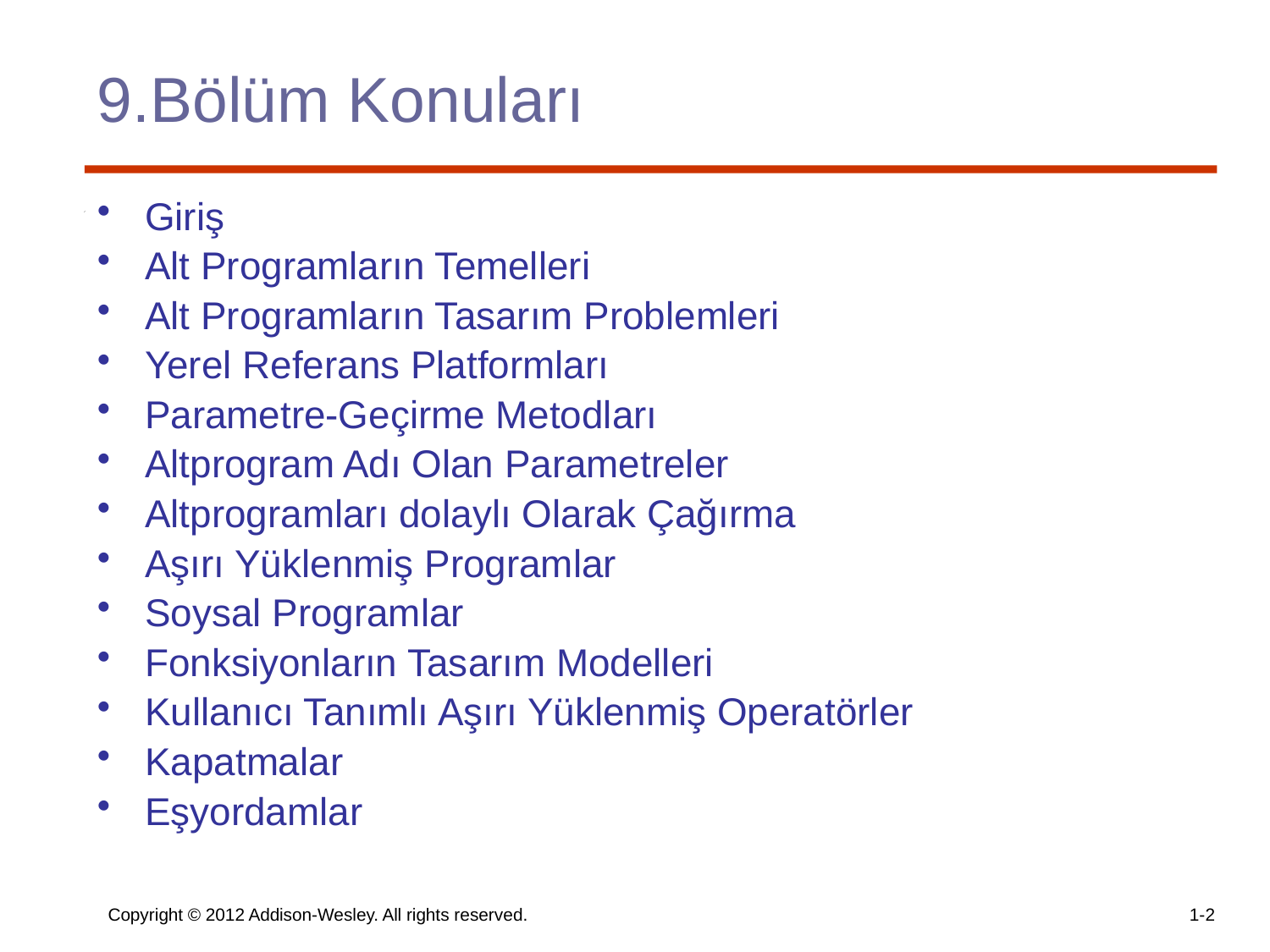

# 9.Bölüm Konuları
Giriş
Alt Programların Temelleri
Alt Programların Tasarım Problemleri
Yerel Referans Platformları
Parametre-Geçirme Metodları
Altprogram Adı Olan Parametreler
Altprogramları dolaylı Olarak Çağırma
Aşırı Yüklenmiş Programlar
Soysal Programlar
Fonksiyonların Tasarım Modelleri
Kullanıcı Tanımlı Aşırı Yüklenmiş Operatörler
Kapatmalar
Eşyordamlar
Copyright © 2012 Addison-Wesley. All rights reserved.
1-2